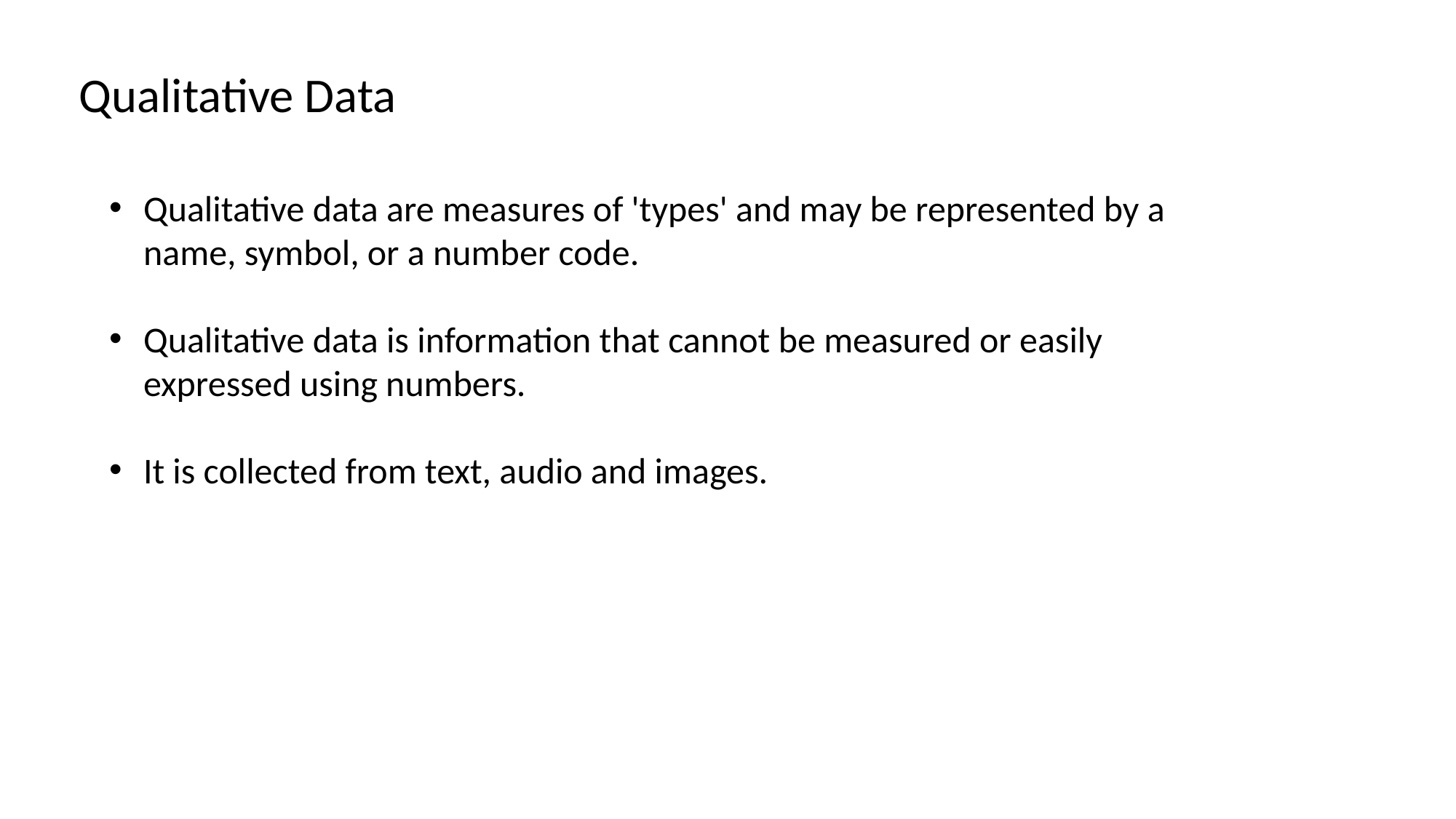

Qualitative Data
Qualitative data are measures of 'types' and may be represented by a name, symbol, or a number code.

Qualitative data is information that cannot be measured or easily expressed using numbers.

It is collected from text, audio and images.